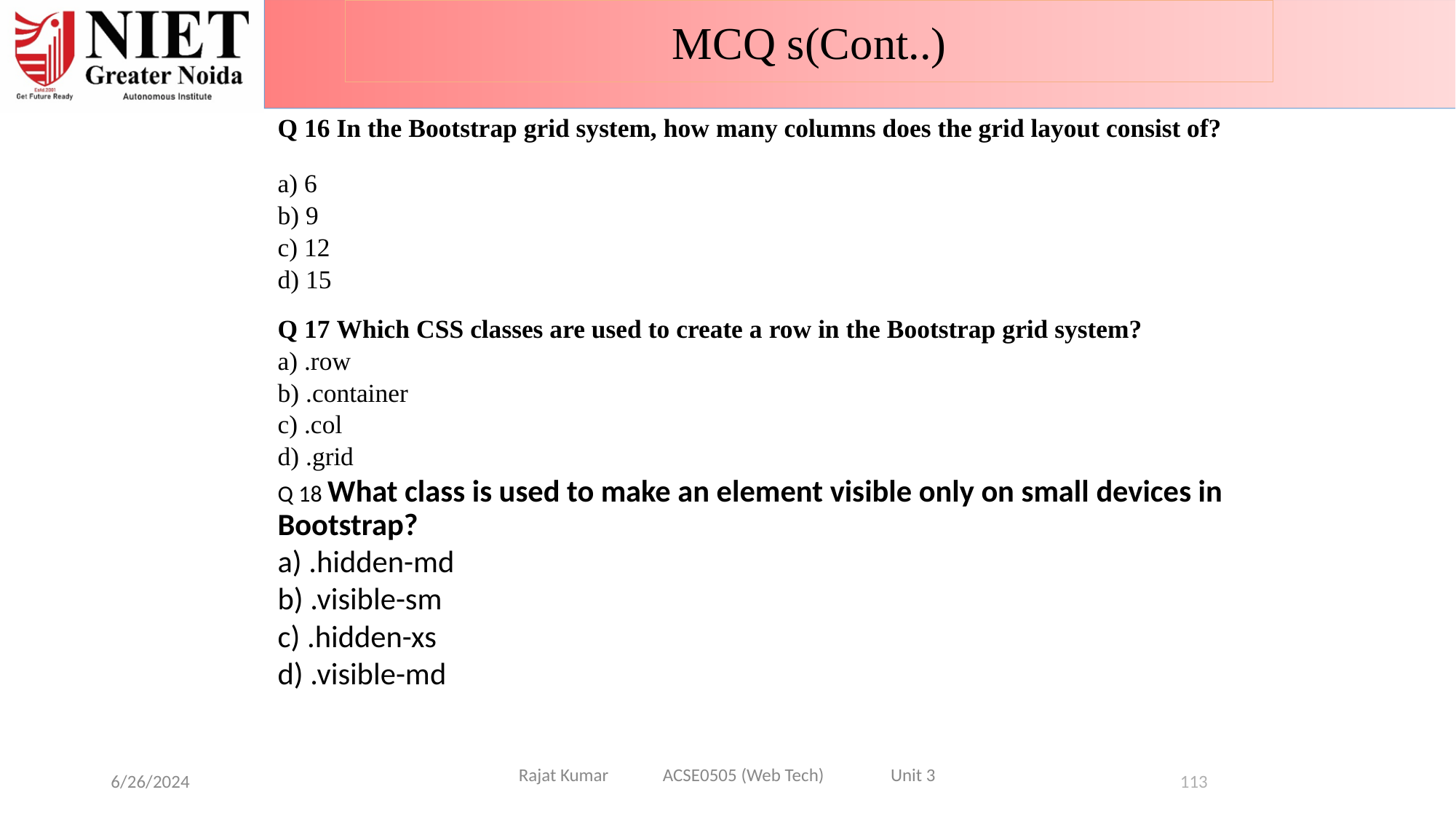

MCQ s(Cont..)
Q 16 In the Bootstrap grid system, how many columns does the grid layout consist of?
a) 6
b) 9
c) 12
d) 15
Q 17 Which CSS classes are used to create a row in the Bootstrap grid system?
a) .row
b) .container
c) .col
d) .grid
Q 18 What class is used to make an element visible only on small devices in Bootstrap?
a) .hidden-md
b) .visible-sm
c) .hidden-xs
d) .visible-md
Rajat Kumar             ACSE0505 (Web Tech)                Unit 3
6/26/2024
113